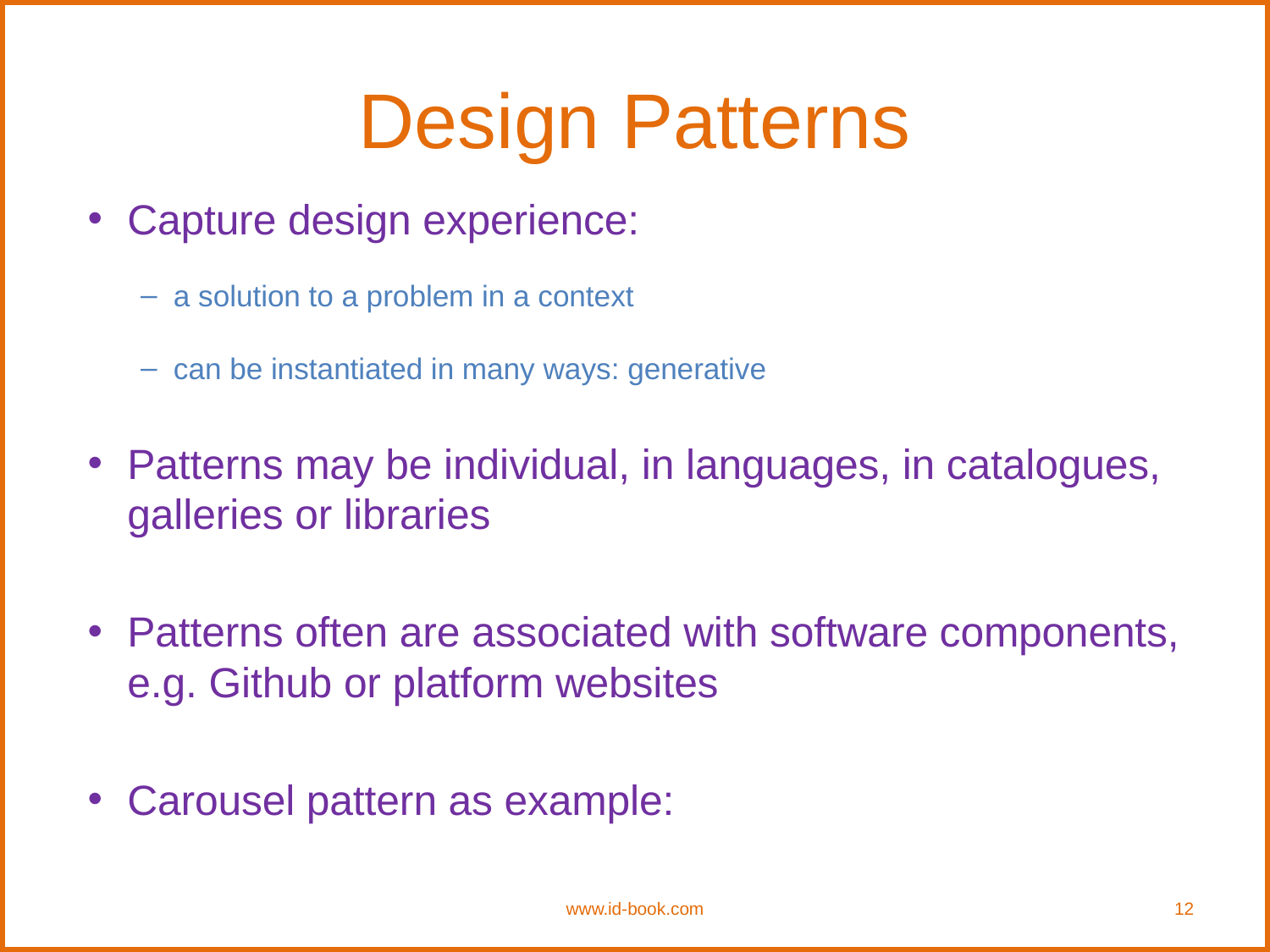

# Design Patterns
Capture design experience:

a solution to a problem in a context

can be instantiated in many ways: generative

Patterns may be individual, in languages, in catalogues, galleries or libraries

Patterns often are associated with software components, e.g. Github or platform websites

Carousel pattern as example:
www.id-book.com
12